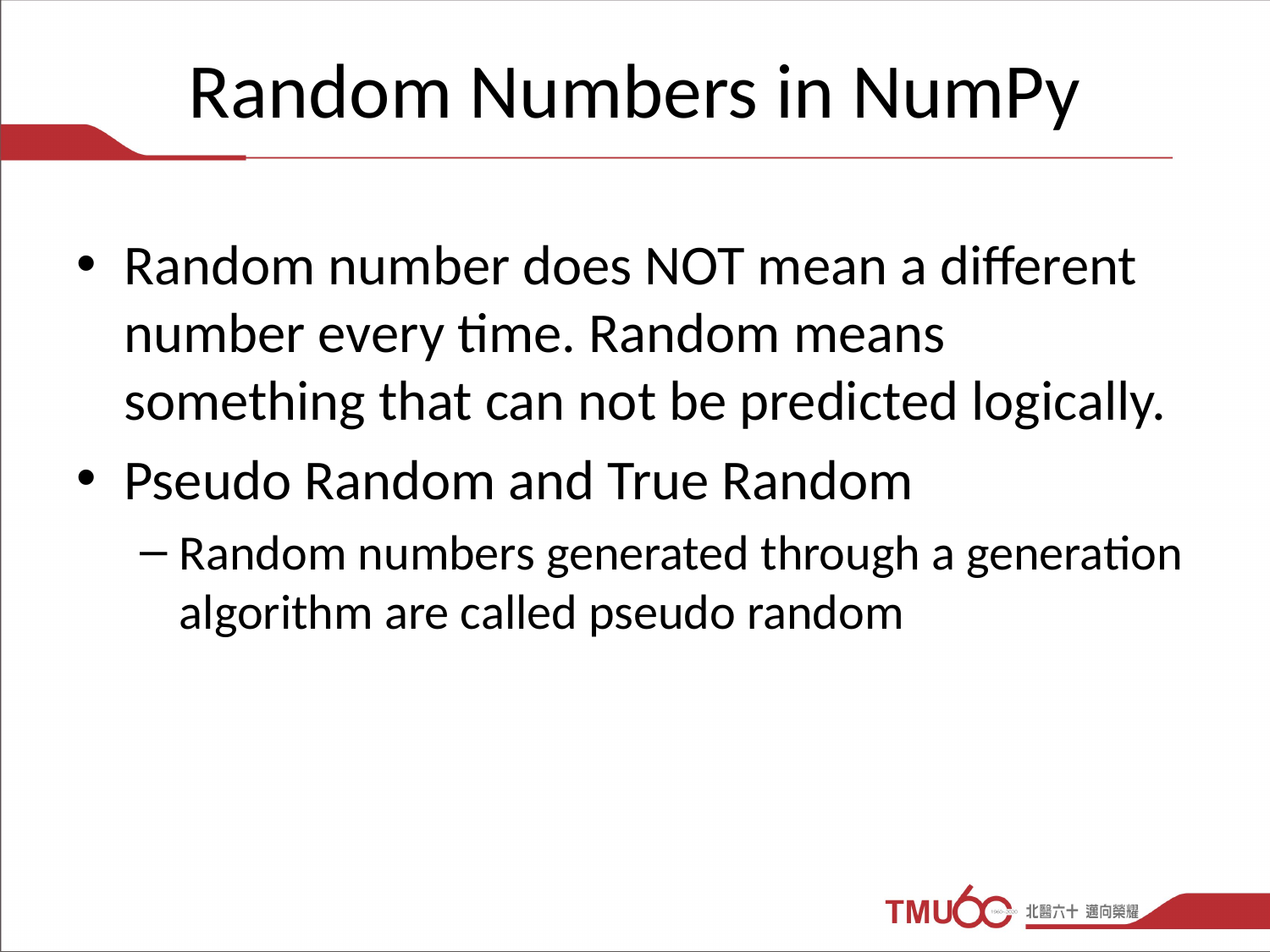

# Random Numbers in NumPy
Random number does NOT mean a different number every time. Random means something that can not be predicted logically.
Pseudo Random and True Random
Random numbers generated through a generation algorithm are called pseudo random